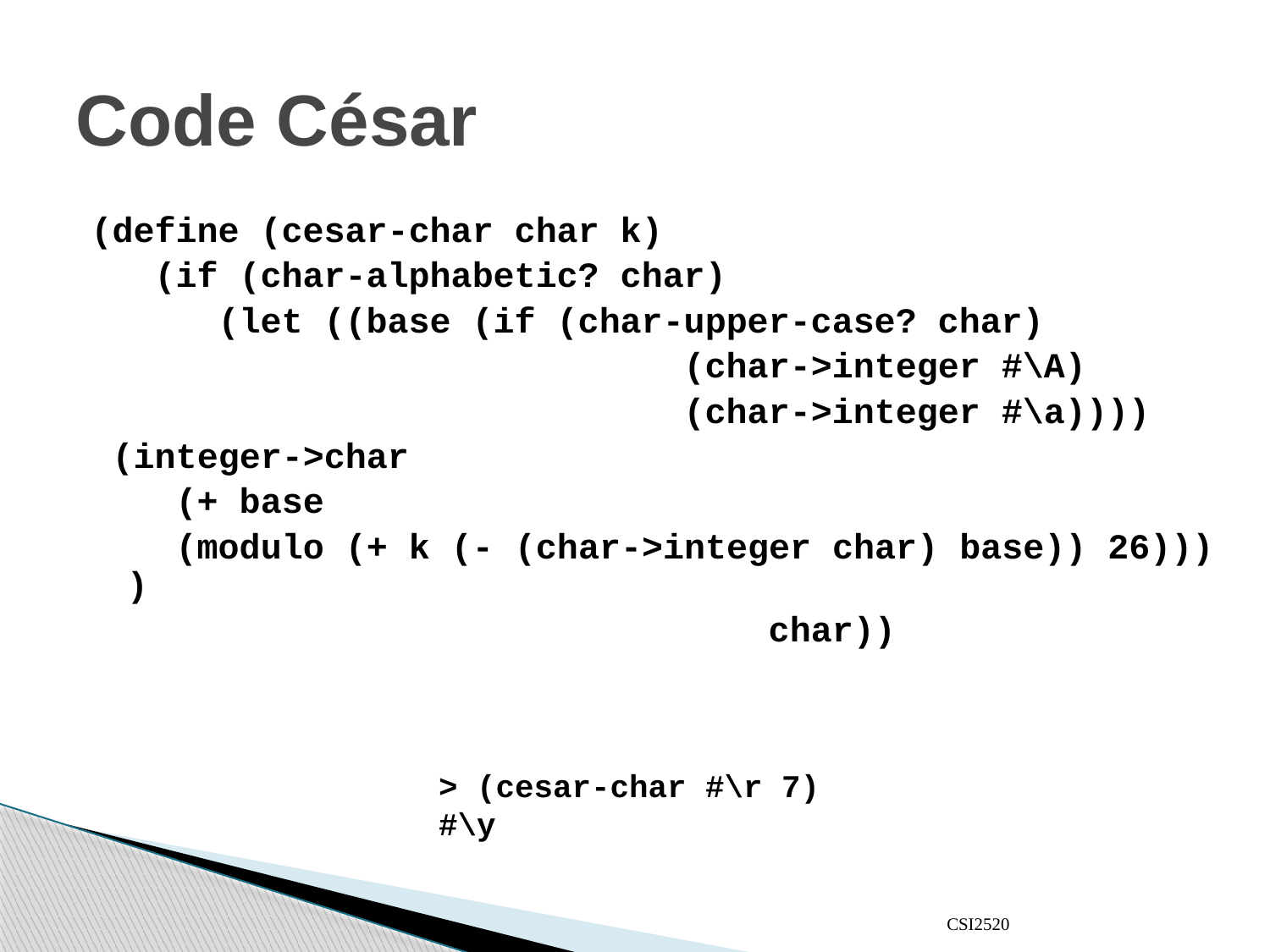

# Code César
(define (cesar-char char k)
   (if (char-alphabetic? char)
      (let ((base (if (char-upper-case? char)
                            (char->integer #\A)
                            (char->integer #\a))))
 (integer->char
    (+ base
    (modulo (+ k (- (char->integer char) base)) 26))) )
                                char))
> (cesar-char #\r 7)
#\y
CSI2520